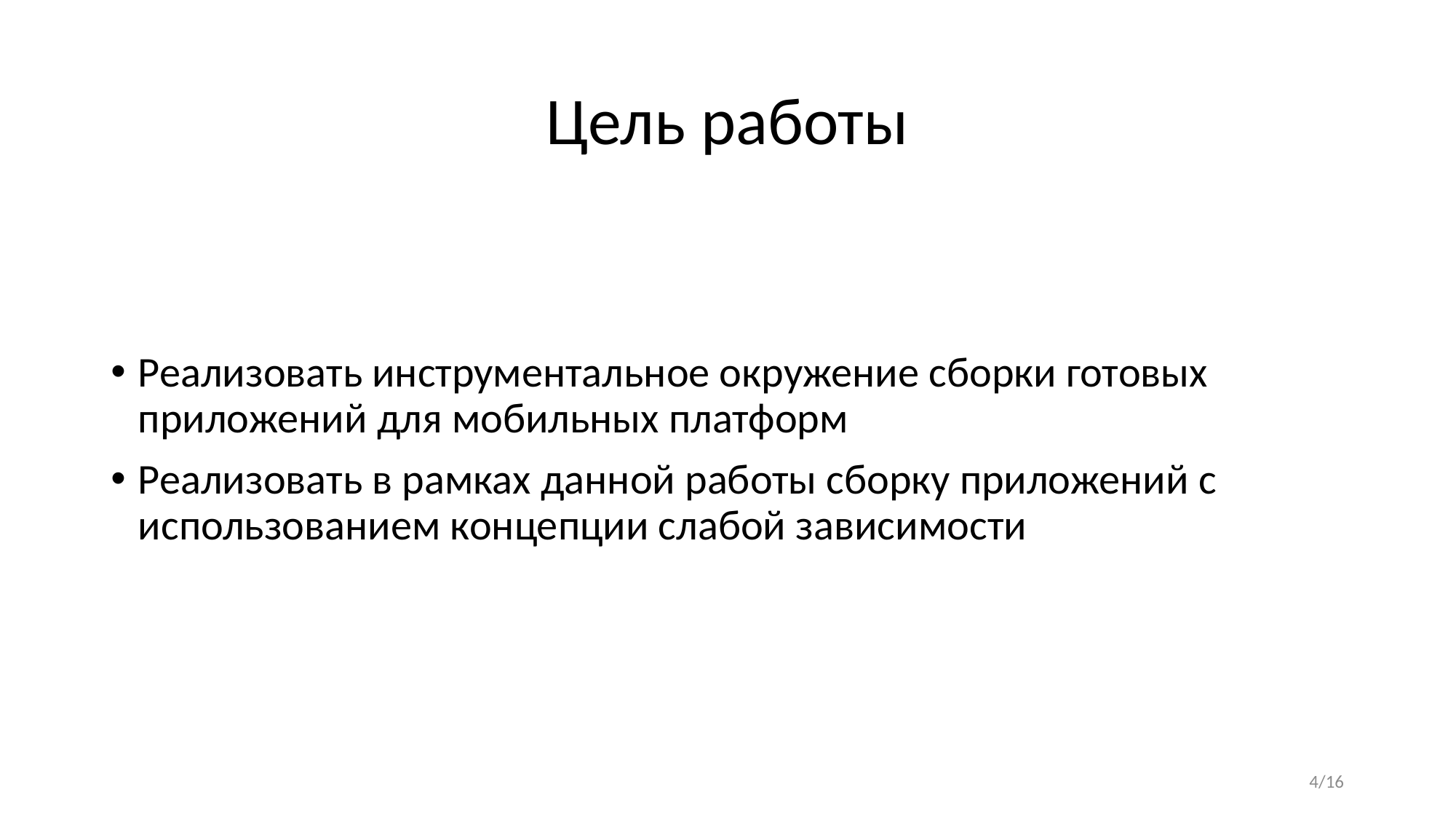

# Цель работы

Реализовать инструментальное окружение сборки готовых приложений для мобильных платформ
Реализовать в рамках данной работы сборку приложений с использованием концепции слабой зависимости
4/16